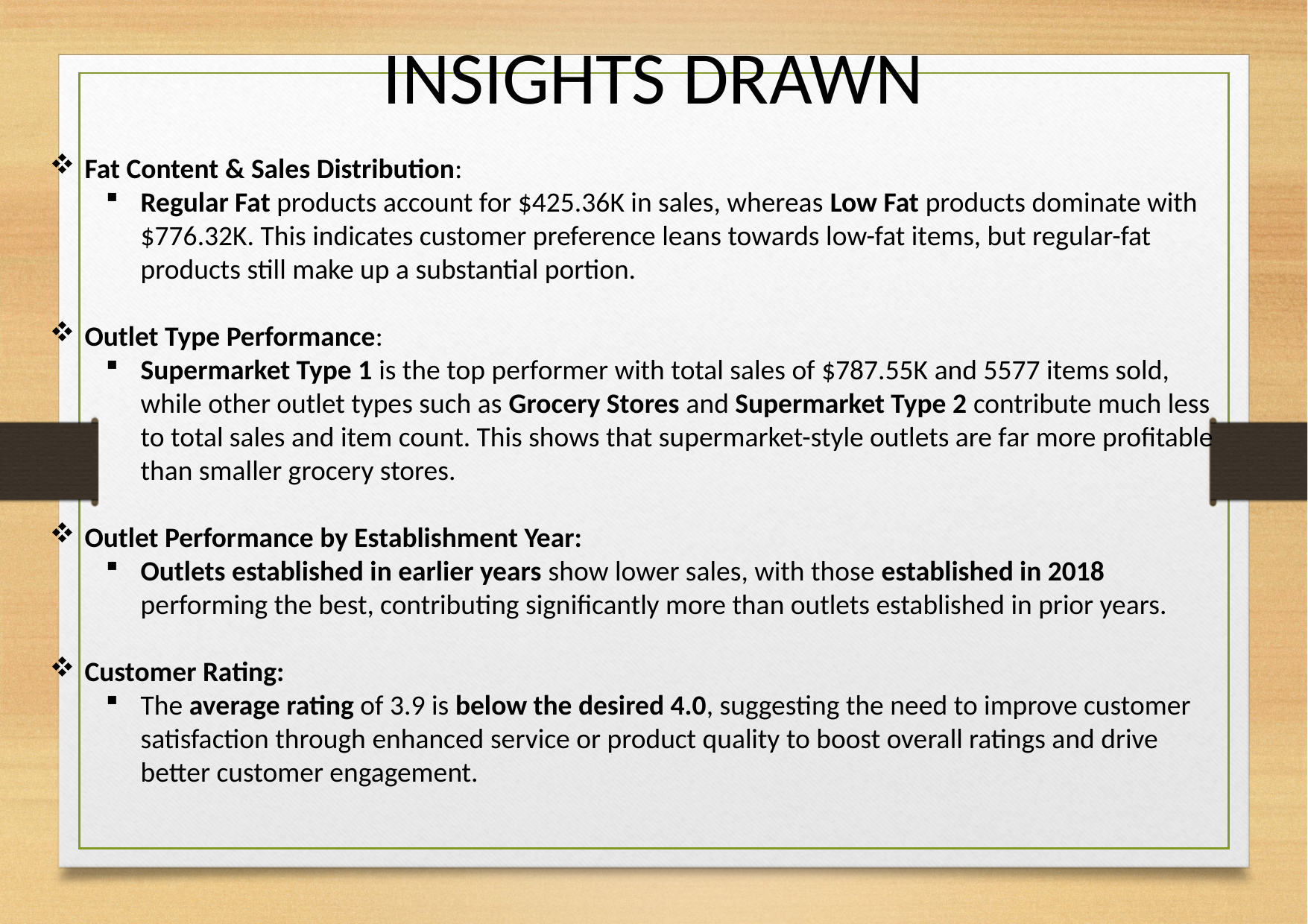

INSIGHTS DRAWN
Fat Content & Sales Distribution:
Regular Fat products account for $425.36K in sales, whereas Low Fat products dominate with $776.32K. This indicates customer preference leans towards low-fat items, but regular-fat products still make up a substantial portion.

Outlet Type Performance:
Supermarket Type 1 is the top performer with total sales of $787.55K and 5577 items sold, while other outlet types such as Grocery Stores and Supermarket Type 2 contribute much less to total sales and item count. This shows that supermarket-style outlets are far more profitable than smaller grocery stores.

Outlet Performance by Establishment Year:
Outlets established in earlier years show lower sales, with those established in 2018 performing the best, contributing significantly more than outlets established in prior years.

Customer Rating:
The average rating of 3.9 is below the desired 4.0, suggesting the need to improve customer satisfaction through enhanced service or product quality to boost overall ratings and drive better customer engagement.